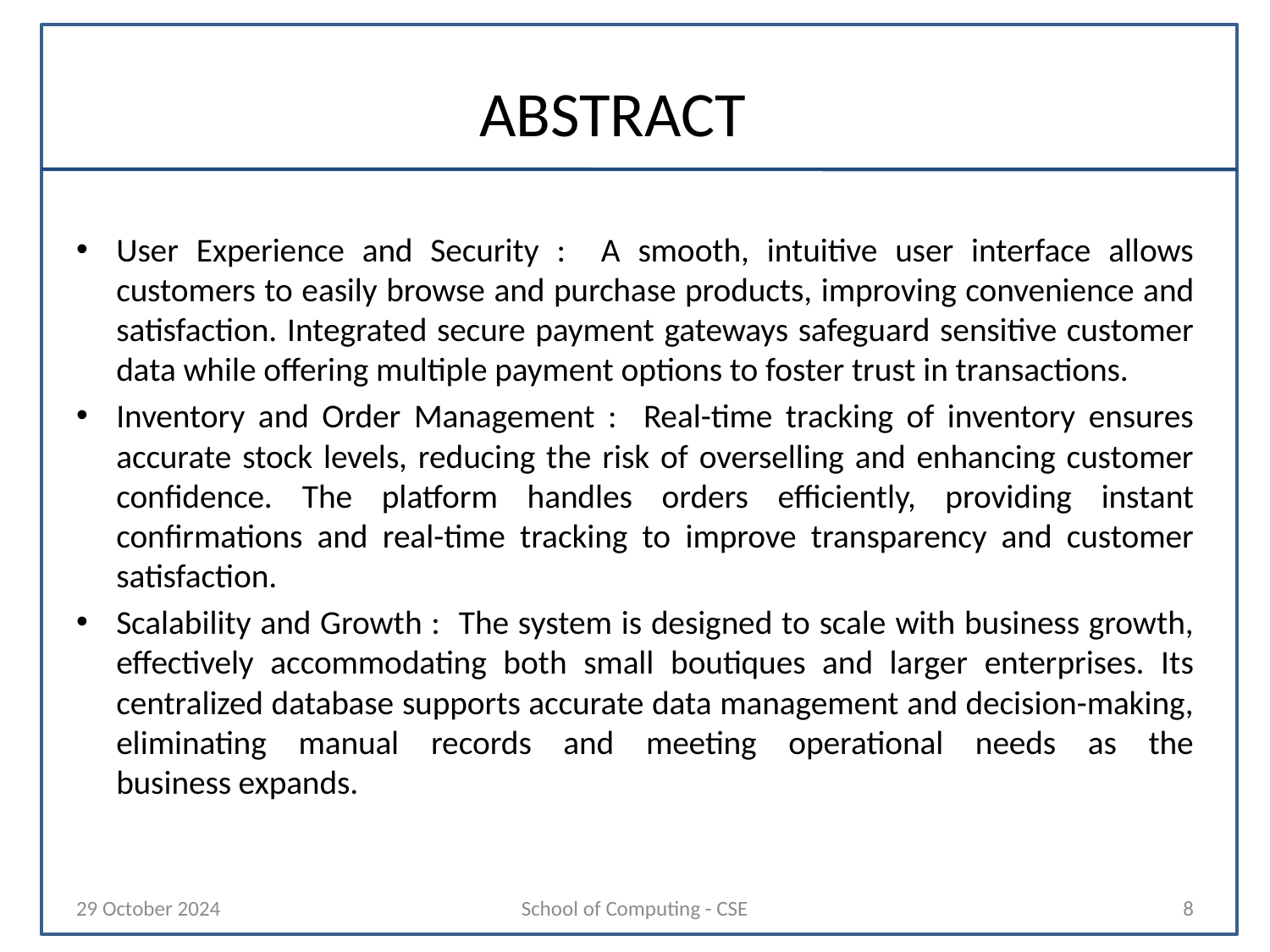

# ABSTRACT
User Experience and Security :  A smooth, intuitive user interface allows customers to easily browse and purchase products, improving convenience and satisfaction. Integrated secure payment gateways safeguard sensitive customer data while offering multiple payment options to foster trust in transactions.
Inventory and Order Management :  Real-time tracking of inventory ensures accurate stock levels, reducing the risk of overselling and enhancing customer confidence. The platform handles orders efficiently, providing instant confirmations and real-time tracking to improve transparency and customer satisfaction.
Scalability and Growth :  The system is designed to scale with business growth, effectively accommodating both small boutiques and larger enterprises. Its centralized database supports accurate data management and decision-making, eliminating manual records and meeting operational needs as the business expands.
29 October 2024
School of Computing - CSE
8